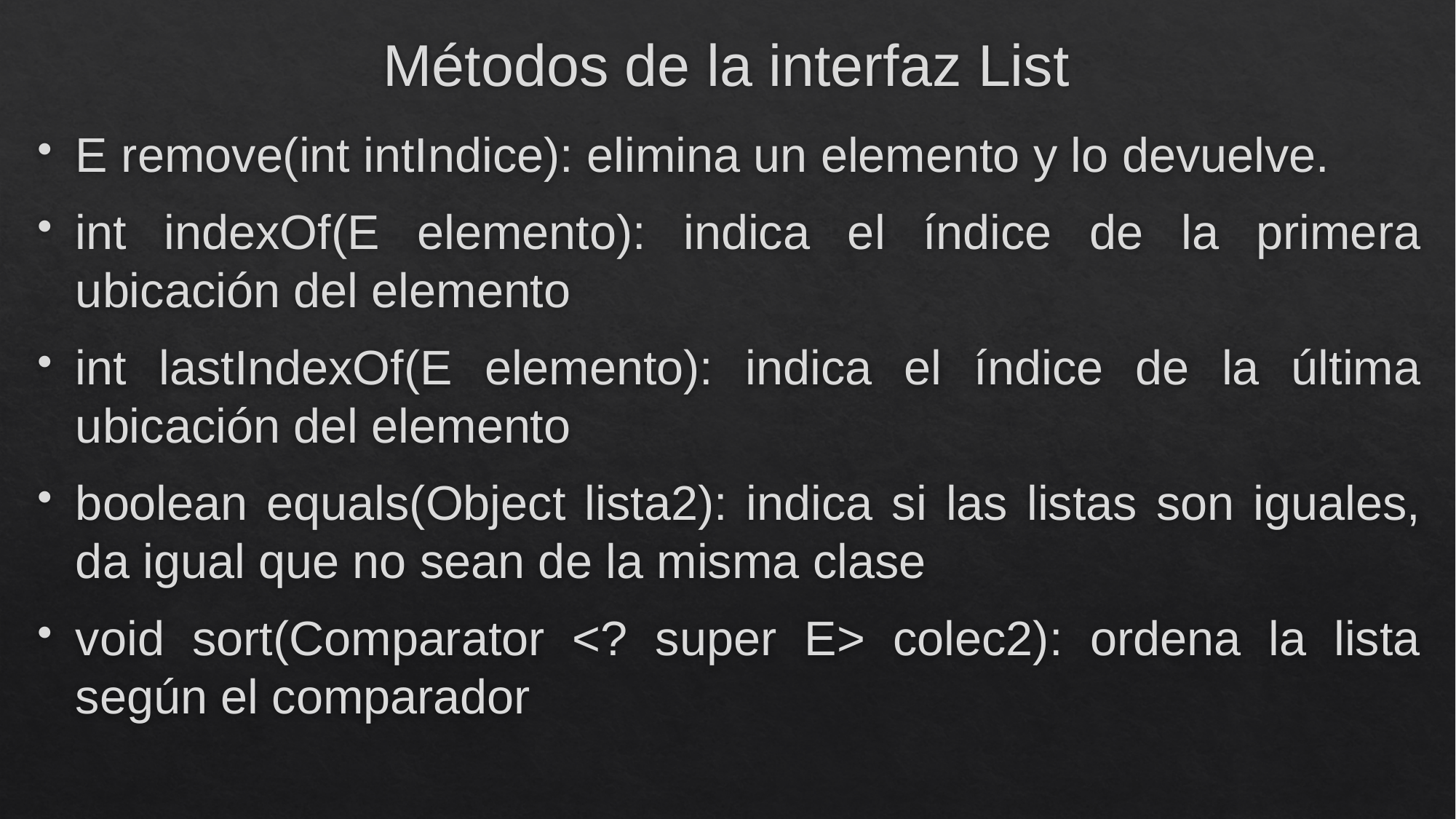

# Métodos de la interfaz List
E remove(int intIndice): elimina un elemento y lo devuelve.
int indexOf(E elemento): indica el índice de la primera ubicación del elemento
int lastIndexOf(E elemento): indica el índice de la última ubicación del elemento
boolean equals(Object lista2): indica si las listas son iguales, da igual que no sean de la misma clase
void sort(Comparator <? super E> colec2): ordena la lista según el comparador